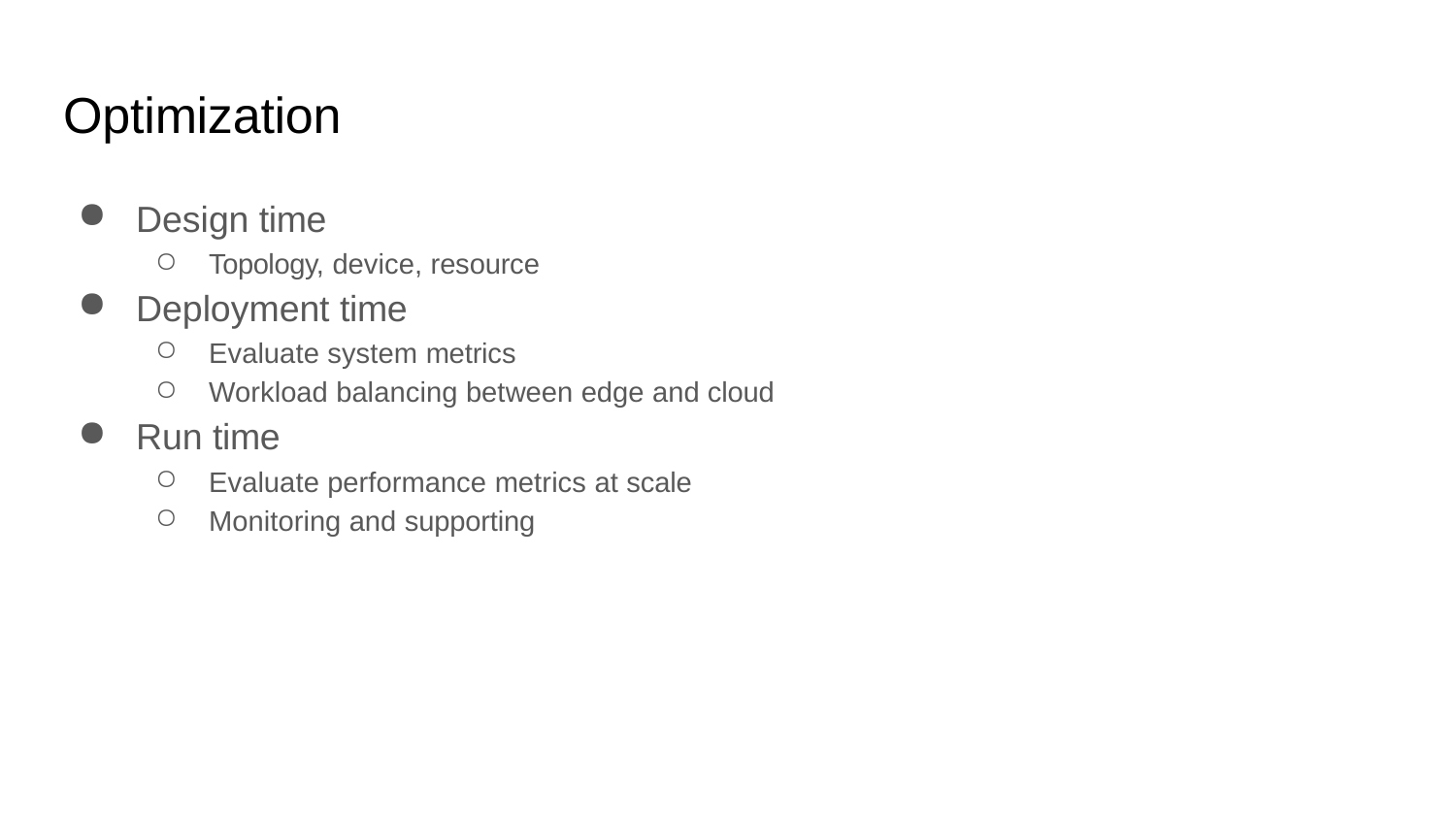

# Optimization
Design time
Topology, device, resource
Deployment time
Evaluate system metrics
Workload balancing between edge and cloud
Run time
Evaluate performance metrics at scale
Monitoring and supporting